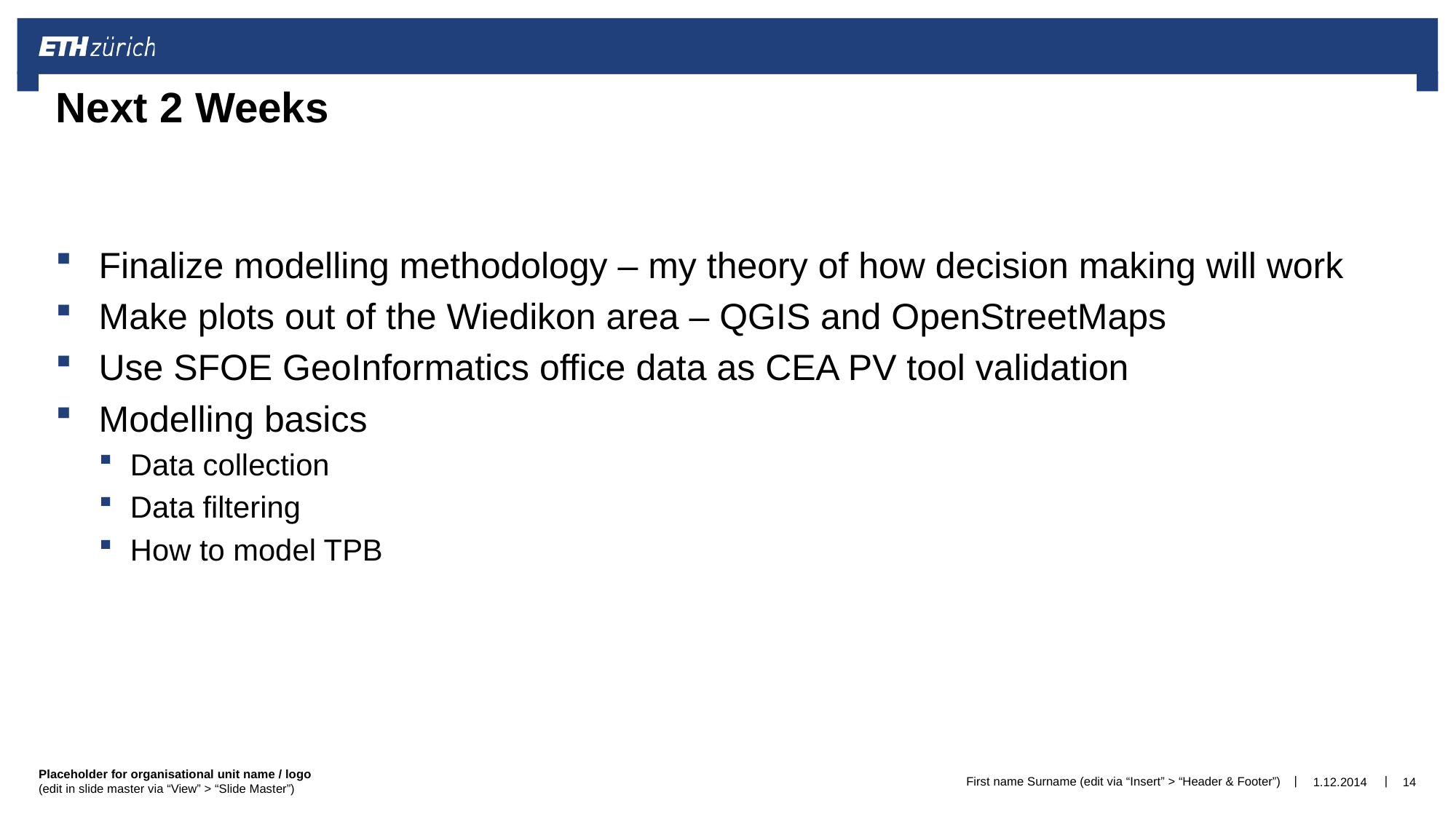

# Next 2 Weeks
Finalize modelling methodology – my theory of how decision making will work
Make plots out of the Wiedikon area – QGIS and OpenStreetMaps
Use SFOE GeoInformatics office data as CEA PV tool validation
Modelling basics
Data collection
Data filtering
How to model TPB

First name Surname (edit via “Insert” > “Header & Footer”)
1.12.2014
14